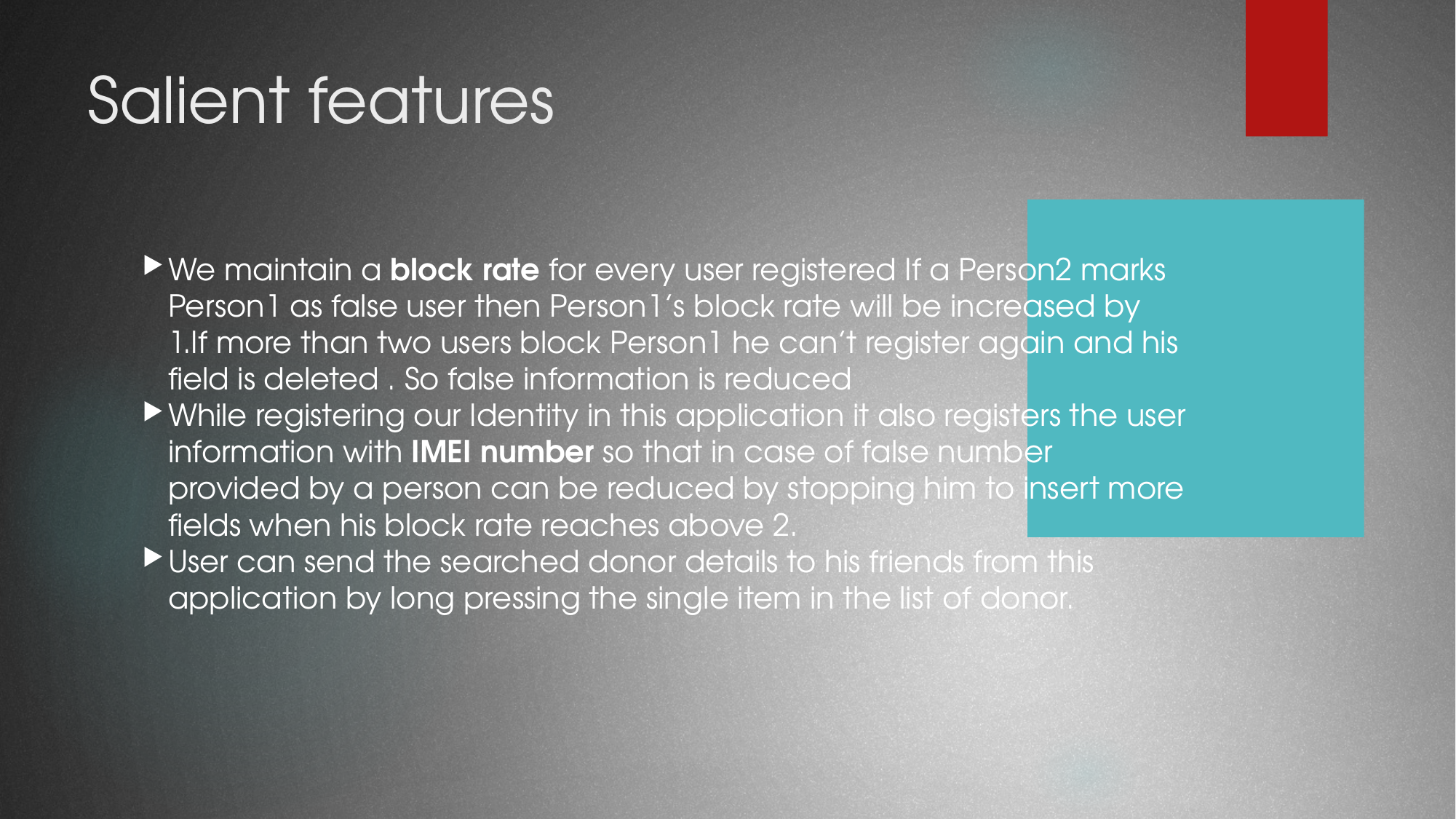

Salient features
We maintain a block rate for every user registered If a Person2 marks Person1 as false user then Person1’s block rate will be increased by 1.If more than two users block Person1 he can’t register again and his field is deleted . So false information is reduced
While registering our Identity in this application it also registers the user information with IMEI number so that in case of false number provided by a person can be reduced by stopping him to insert more fields when his block rate reaches above 2.
User can send the searched donor details to his friends from this application by long pressing the single item in the list of donor.